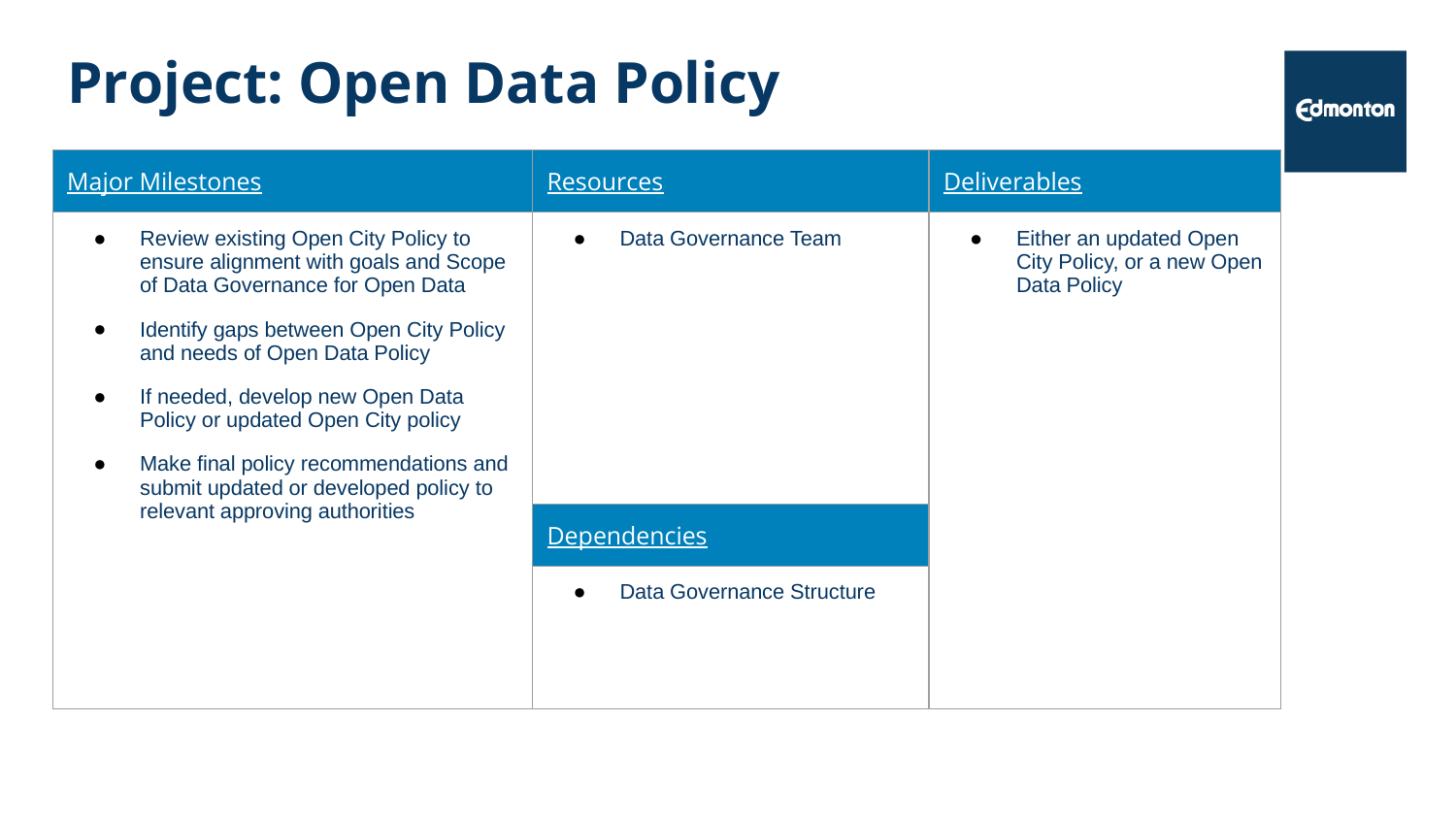

# Project: Open Data Policy
| Major Milestones | Resources | Deliverables |
| --- | --- | --- |
| Review existing Open City Policy to ensure alignment with goals and Scope of Data Governance for Open Data Identify gaps between Open City Policy and needs of Open Data Policy If needed, develop new Open Data Policy or updated Open City policy Make final policy recommendations and submit updated or developed policy to relevant approving authorities | Data Governance Team | Either an updated Open City Policy, or a new Open Data Policy |
|  | Dependencies |  |
|  | Data Governance Structure |  |